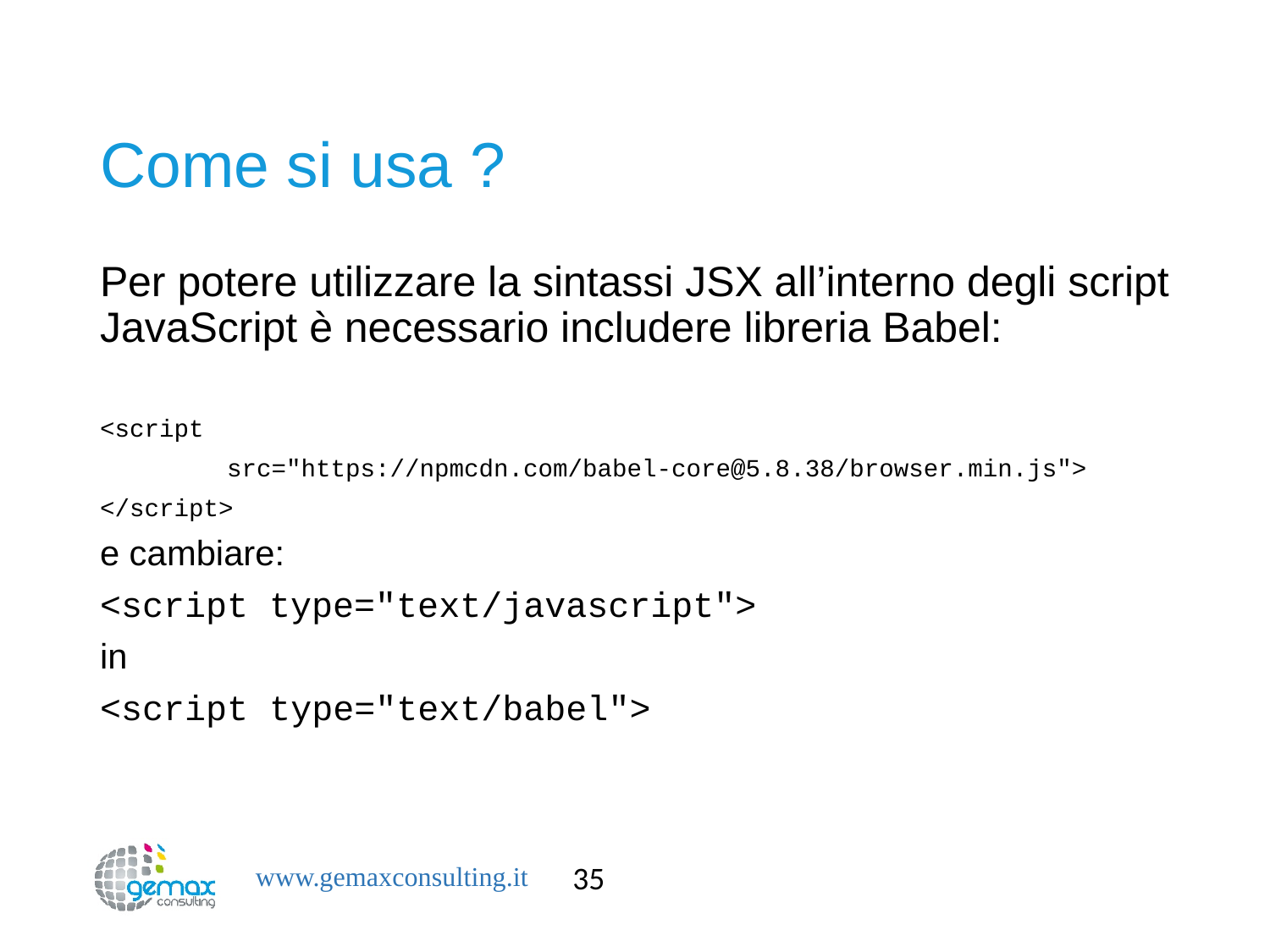

# Come si usa ?
Per potere utilizzare la sintassi JSX all’interno degli script JavaScript è necessario includere libreria Babel:

<script
	src="https://npmcdn.com/babel-core@5.8.38/browser.min.js">
</script>
e cambiare:
<script type="text/javascript">
in
<script type="text/babel">
35